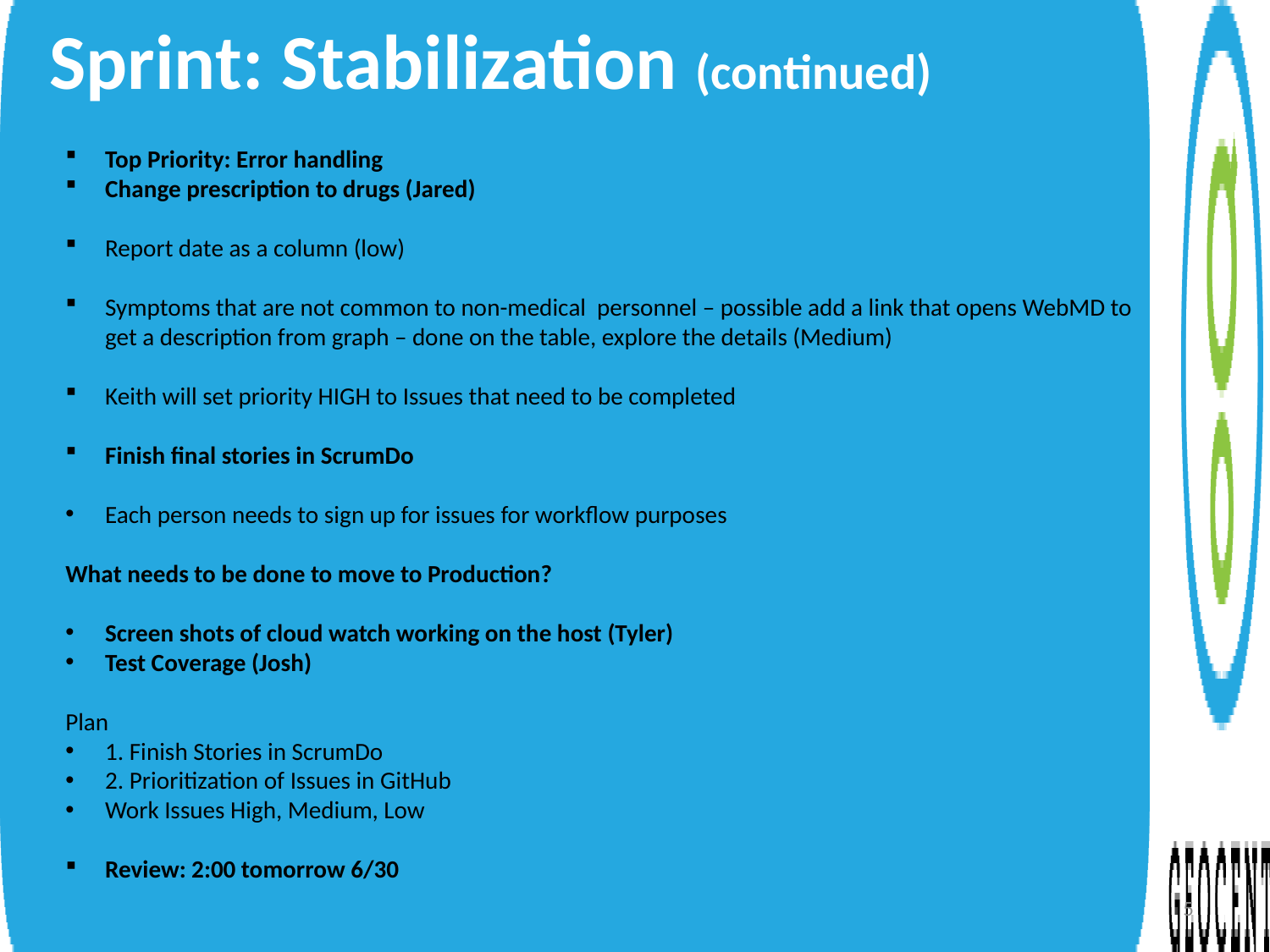

Sprint: Stabilization (continued)
Top Priority: Error handling
Change prescription to drugs (Jared)

Report date as a column (low)

Symptoms that are not common to non-medical  personnel – possible add a link that opens WebMD to get a description from graph – done on the table, explore the details (Medium)

Keith will set priority HIGH to Issues that need to be completed

Finish final stories in ScrumDo

Each person needs to sign up for issues for workflow purposes

What needs to be done to move to Production?

Screen shots of cloud watch working on the host (Tyler)
Test Coverage (Josh)

Plan
1. Finish Stories in ScrumDo
2. Prioritization of Issues in GitHub
Work Issues High, Medium, Low

Review: 2:00 tomorrow 6/30
5